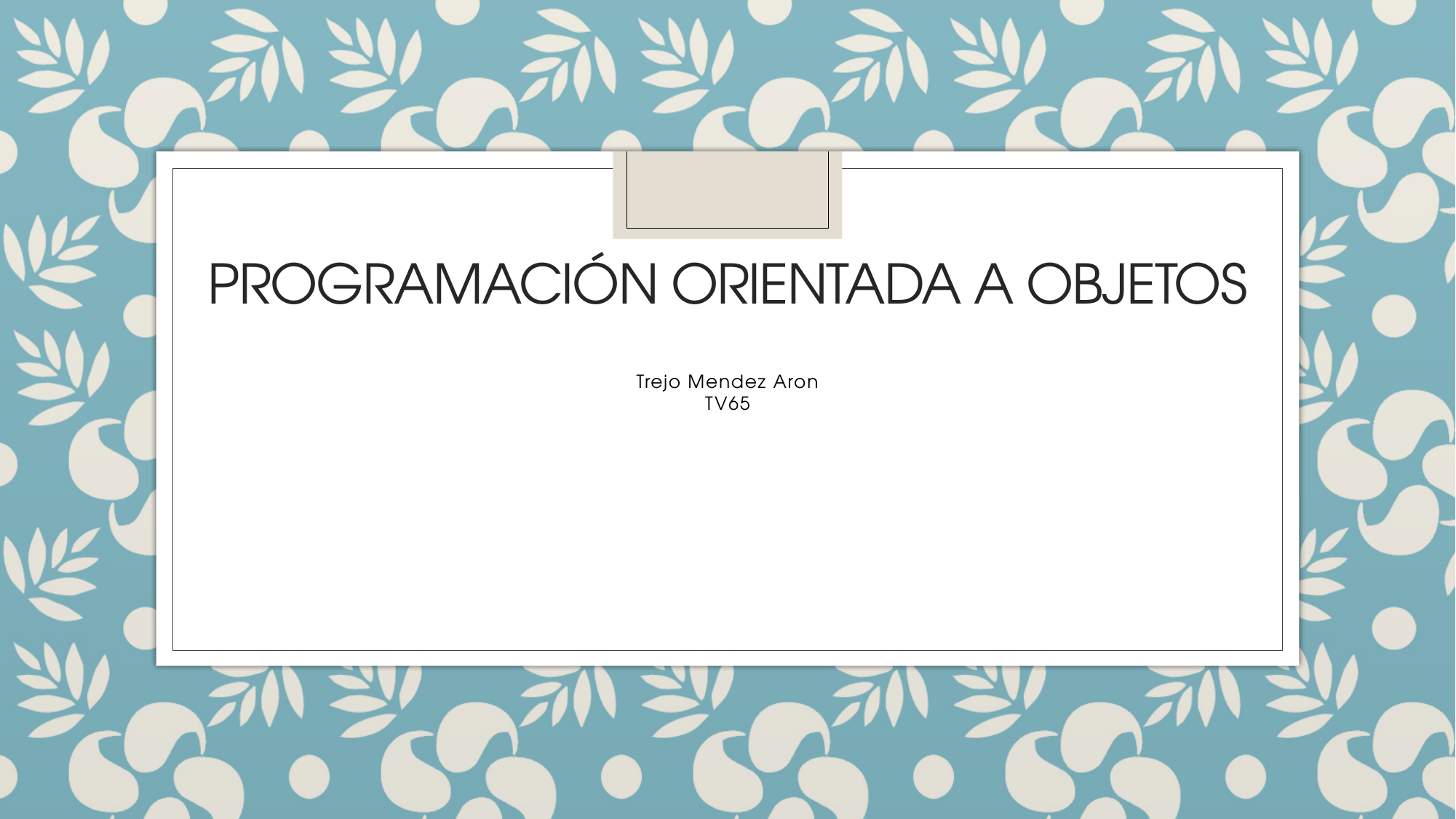

# Programación orientada a objetos
Trejo Mendez Aron
TV65